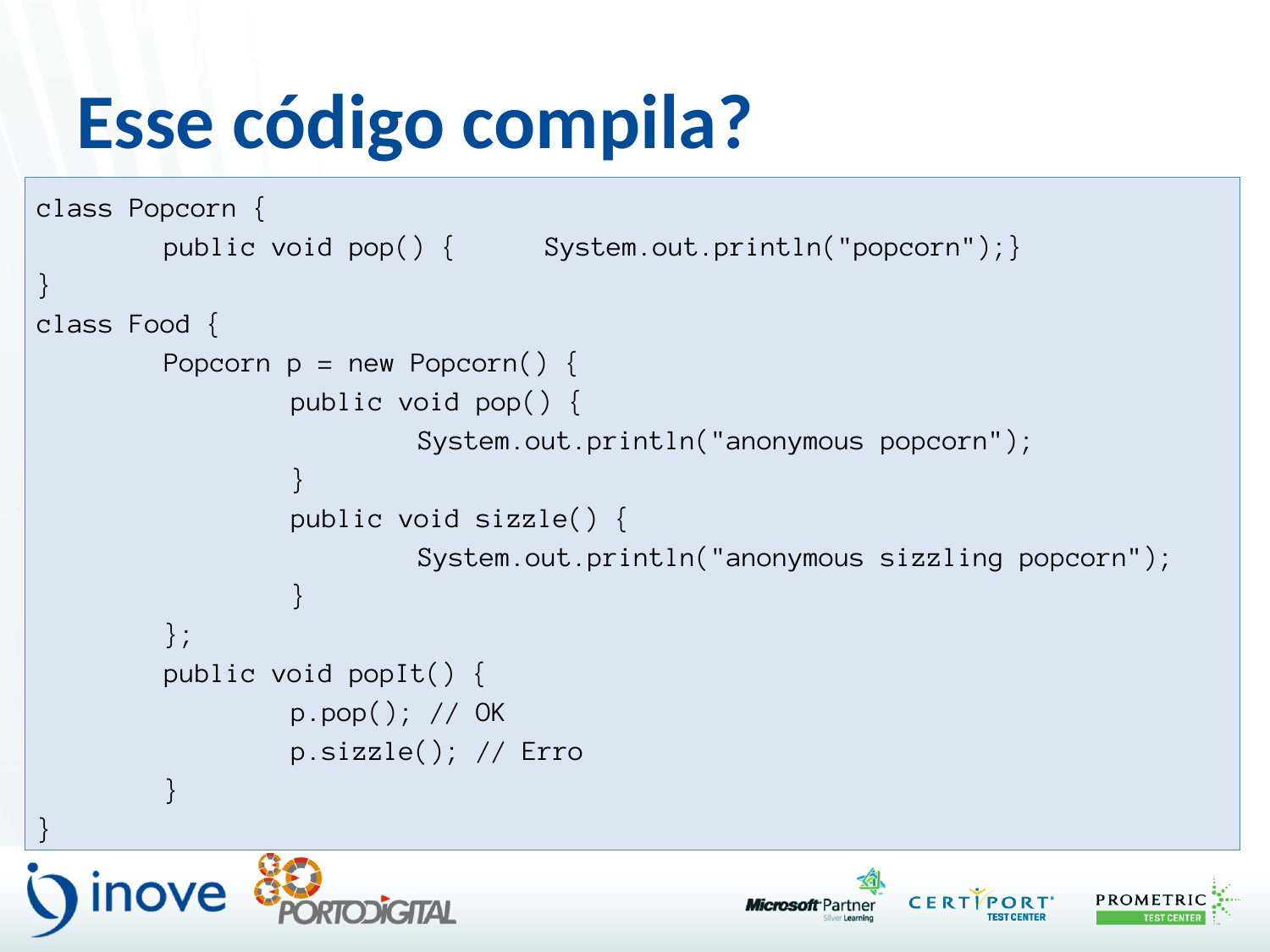

# Esse código compila?
class Popcorn {
	public void pop() {	System.out.println("popcorn");}
}
class Food {
	Popcorn p = new Popcorn() {
		public void pop() {
			System.out.println("anonymous popcorn");
		}
		public void sizzle() {
			System.out.println("anonymous sizzling popcorn");
		}
	};
	public void popIt() {
		p.pop(); // OK
		p.sizzle(); // Erro
	}
}